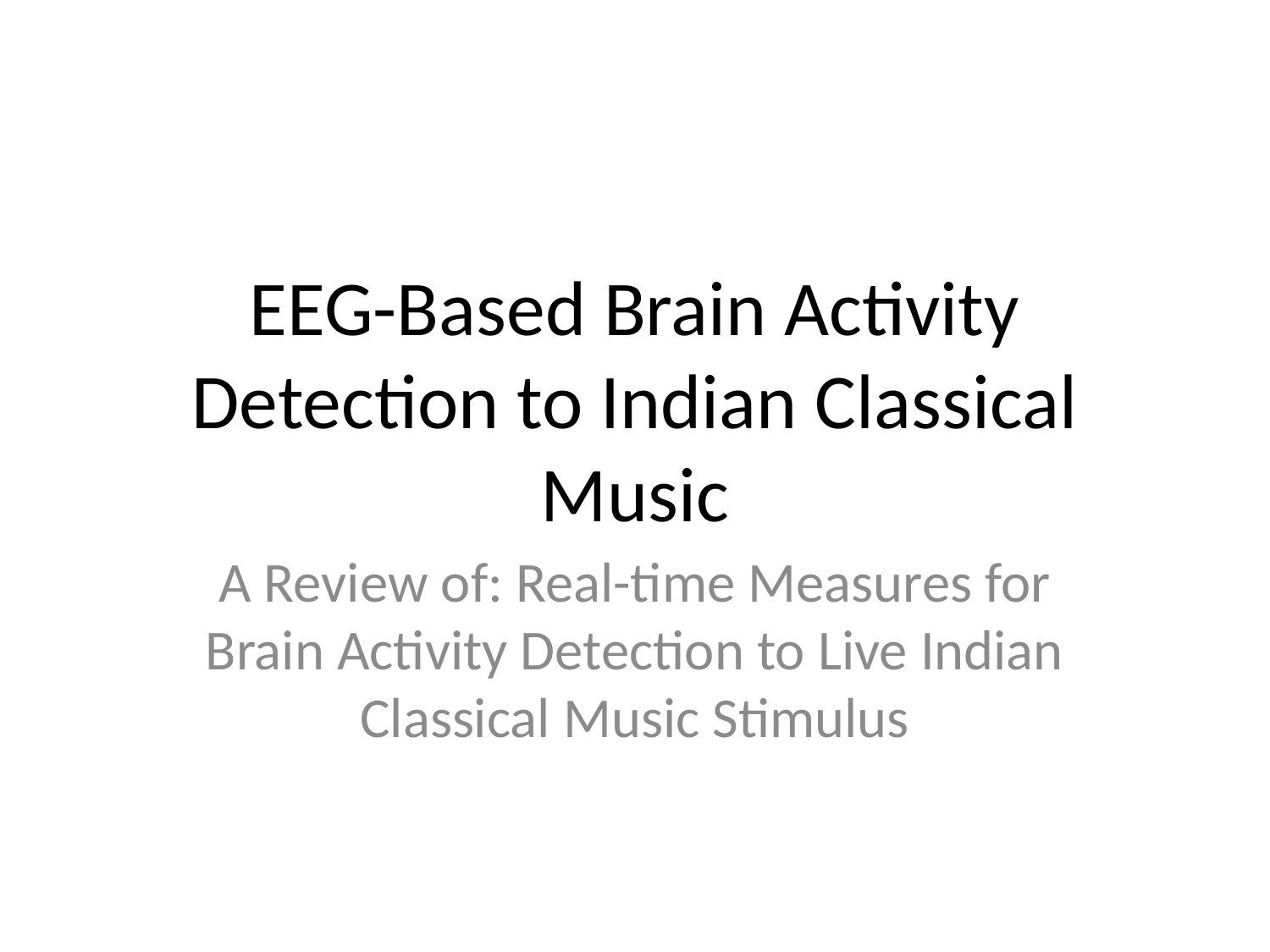

# EEG-Based Brain Activity Detection to Indian Classical Music
A Review of: Real-time Measures for Brain Activity Detection to Live Indian Classical Music Stimulus